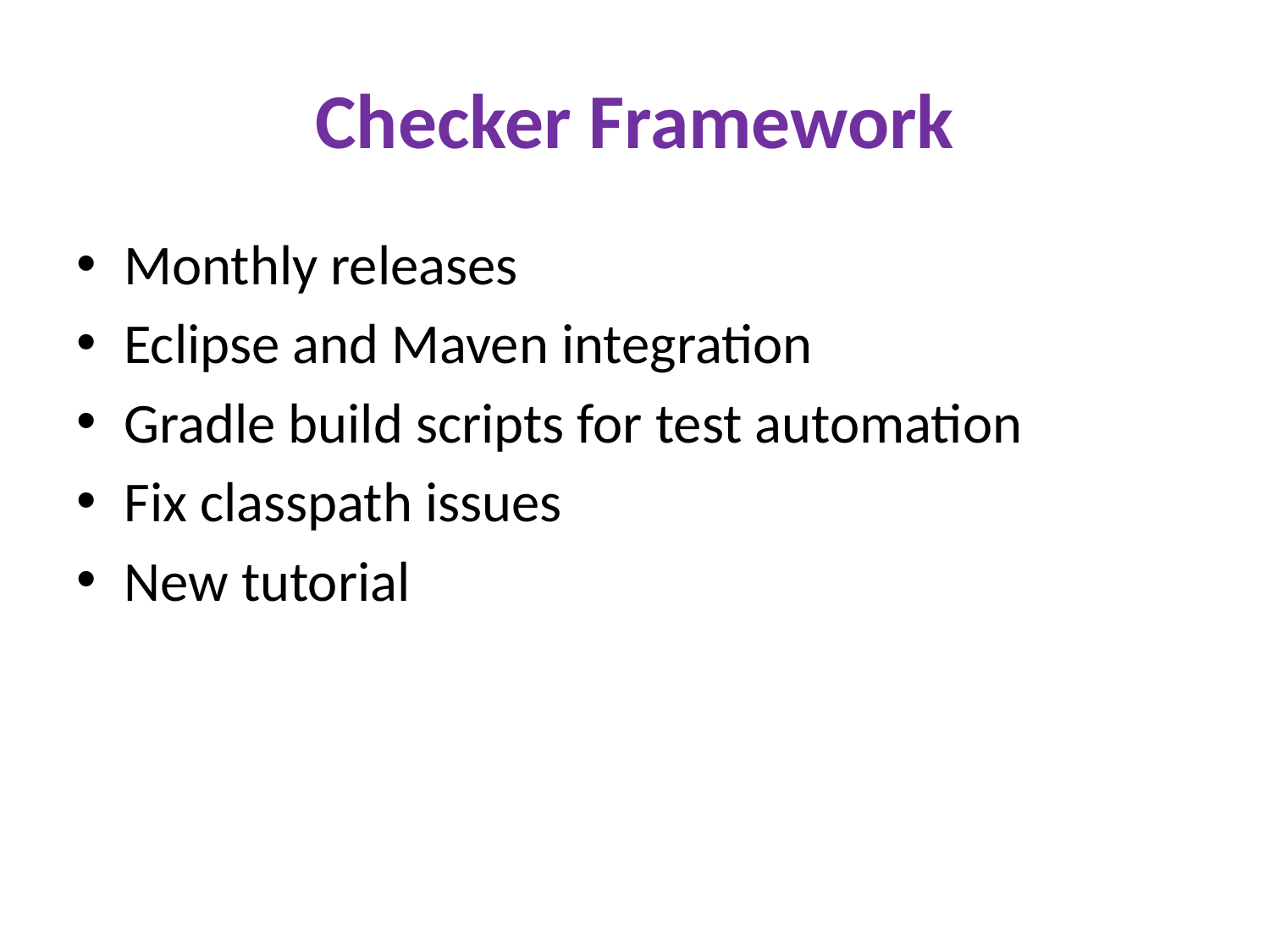

# Checker Framework
Monthly releases
Eclipse and Maven integration
Gradle build scripts for test automation
Fix classpath issues
New tutorial